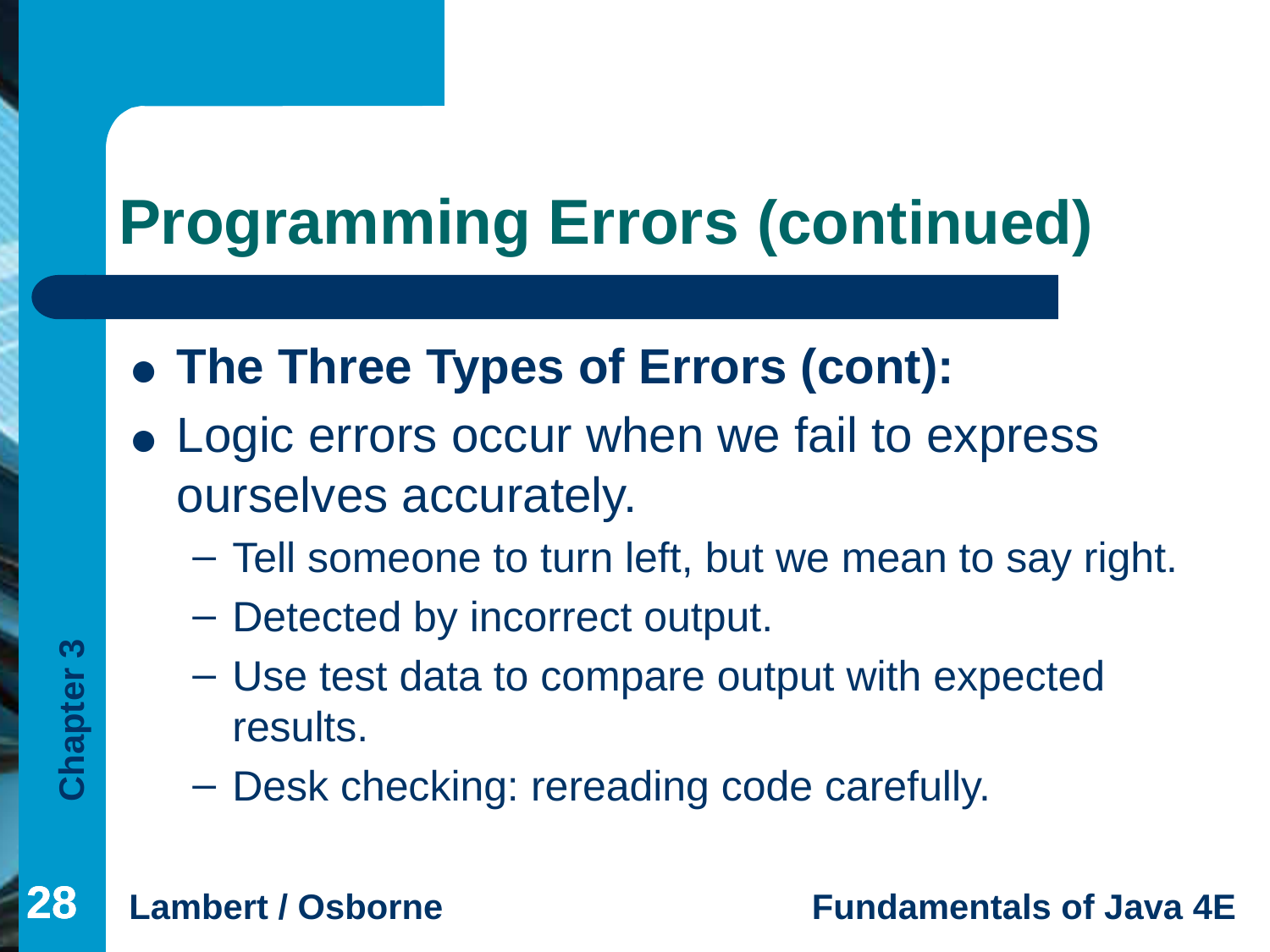

# Programming Errors (continued)
The Three Types of Errors (cont):
Logic errors occur when we fail to express ourselves accurately.
Tell someone to turn left, but we mean to say right.
Detected by incorrect output.
Use test data to compare output with expected results.
Desk checking: rereading code carefully.

28
28
28